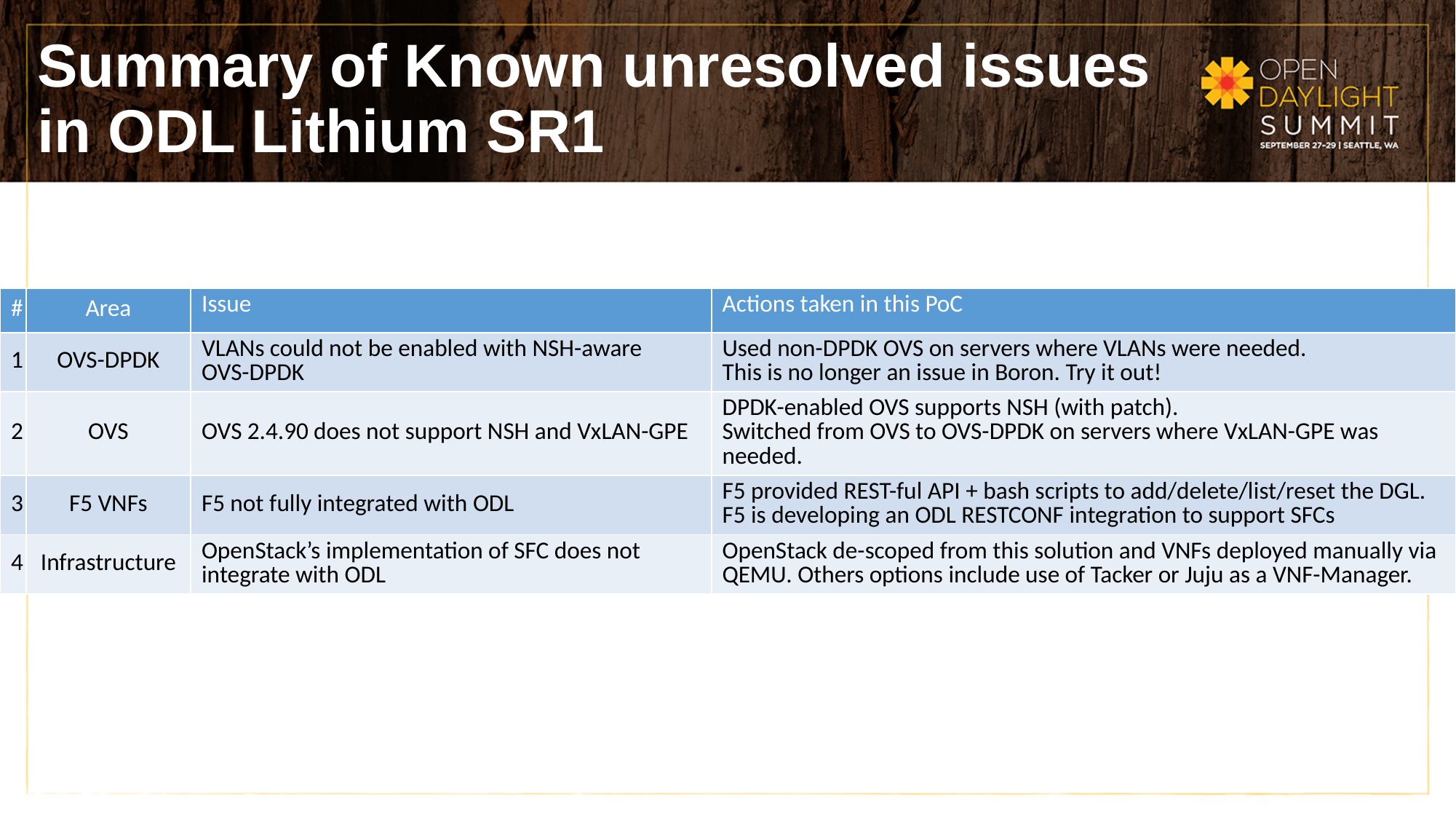

Summary of Known unresolved issues
in ODL Lithium SR1
| # | Area | Issue | Actions taken in this PoC |
| --- | --- | --- | --- |
| 1 | OVS-DPDK | VLANs could not be enabled with NSH-aware OVS-DPDK | Used non-DPDK OVS on servers where VLANs were needed. This is no longer an issue in Boron. Try it out! |
| 2 | OVS | OVS 2.4.90 does not support NSH and VxLAN-GPE | DPDK-enabled OVS supports NSH (with patch). Switched from OVS to OVS-DPDK on servers where VxLAN-GPE was needed. |
| 3 | F5 VNFs | F5 not fully integrated with ODL | F5 provided REST-ful API + bash scripts to add/delete/list/reset the DGL. F5 is developing an ODL RESTCONF integration to support SFCs |
| 4 | Infrastructure | OpenStack’s implementation of SFC does not integrate with ODL | OpenStack de-scoped from this solution and VNFs deployed manually via QEMU. Others options include use of Tacker or Juju as a VNF-Manager. |